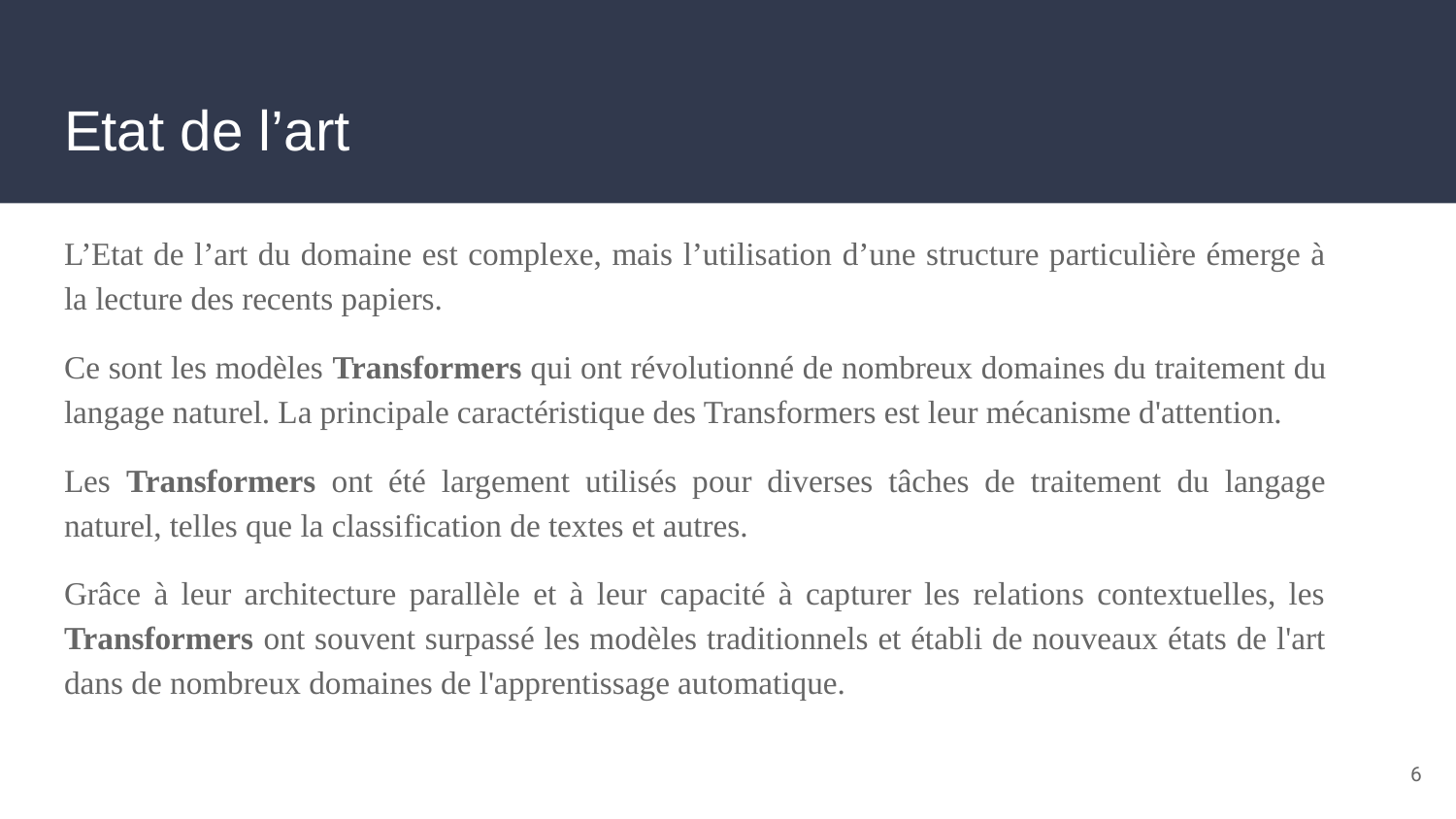

# Etat de l’art
L’Etat de l’art du domaine est complexe, mais l’utilisation d’une structure particulière émerge à la lecture des recents papiers.
Ce sont les modèles Transformers qui ont révolutionné de nombreux domaines du traitement du langage naturel. La principale caractéristique des Transformers est leur mécanisme d'attention.
Les Transformers ont été largement utilisés pour diverses tâches de traitement du langage naturel, telles que la classification de textes et autres.
Grâce à leur architecture parallèle et à leur capacité à capturer les relations contextuelles, les Transformers ont souvent surpassé les modèles traditionnels et établi de nouveaux états de l'art dans de nombreux domaines de l'apprentissage automatique.
6